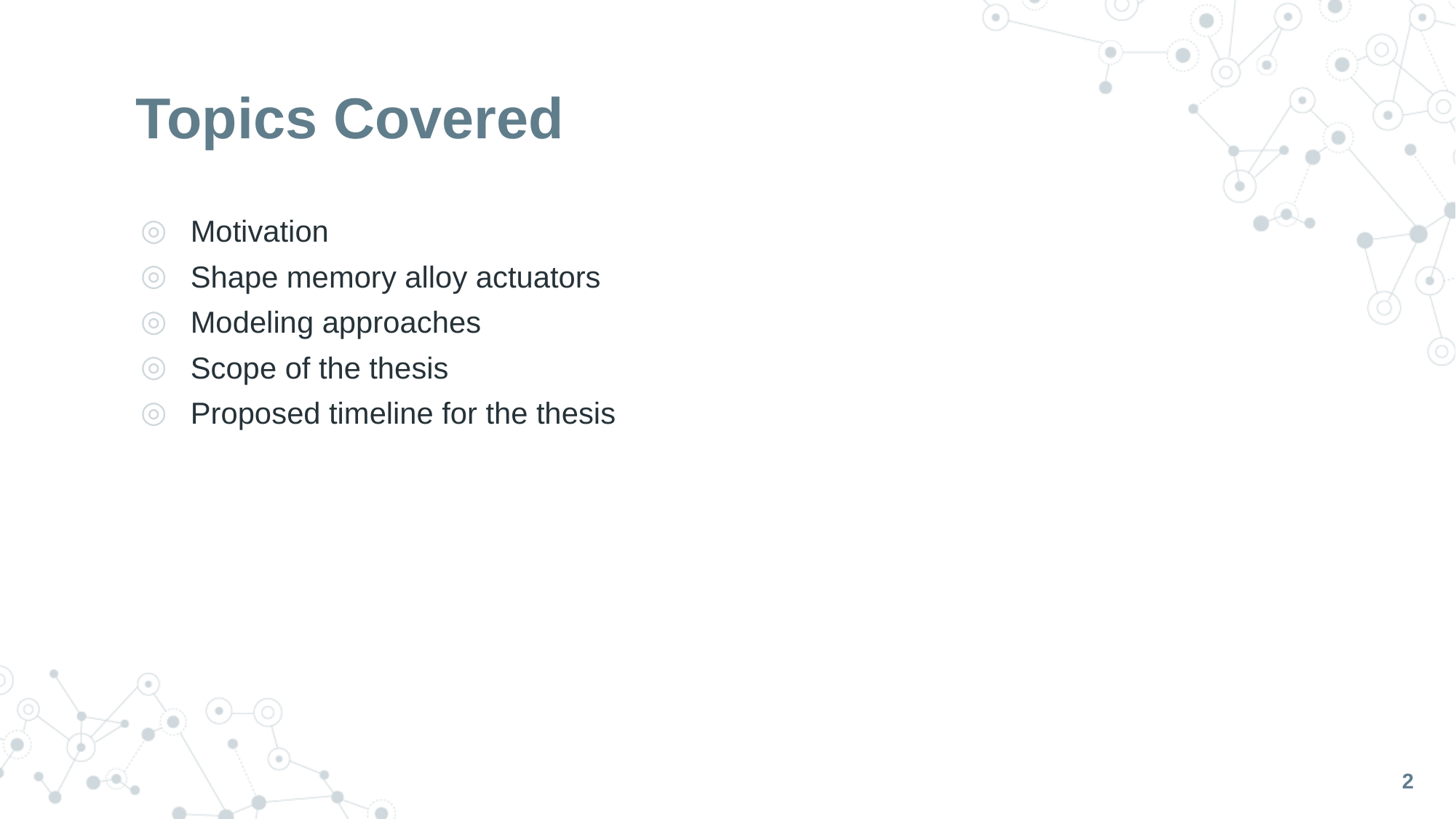

# Topics Covered
Motivation
Shape memory alloy actuators
Modeling approaches
Scope of the thesis
Proposed timeline for the thesis
2